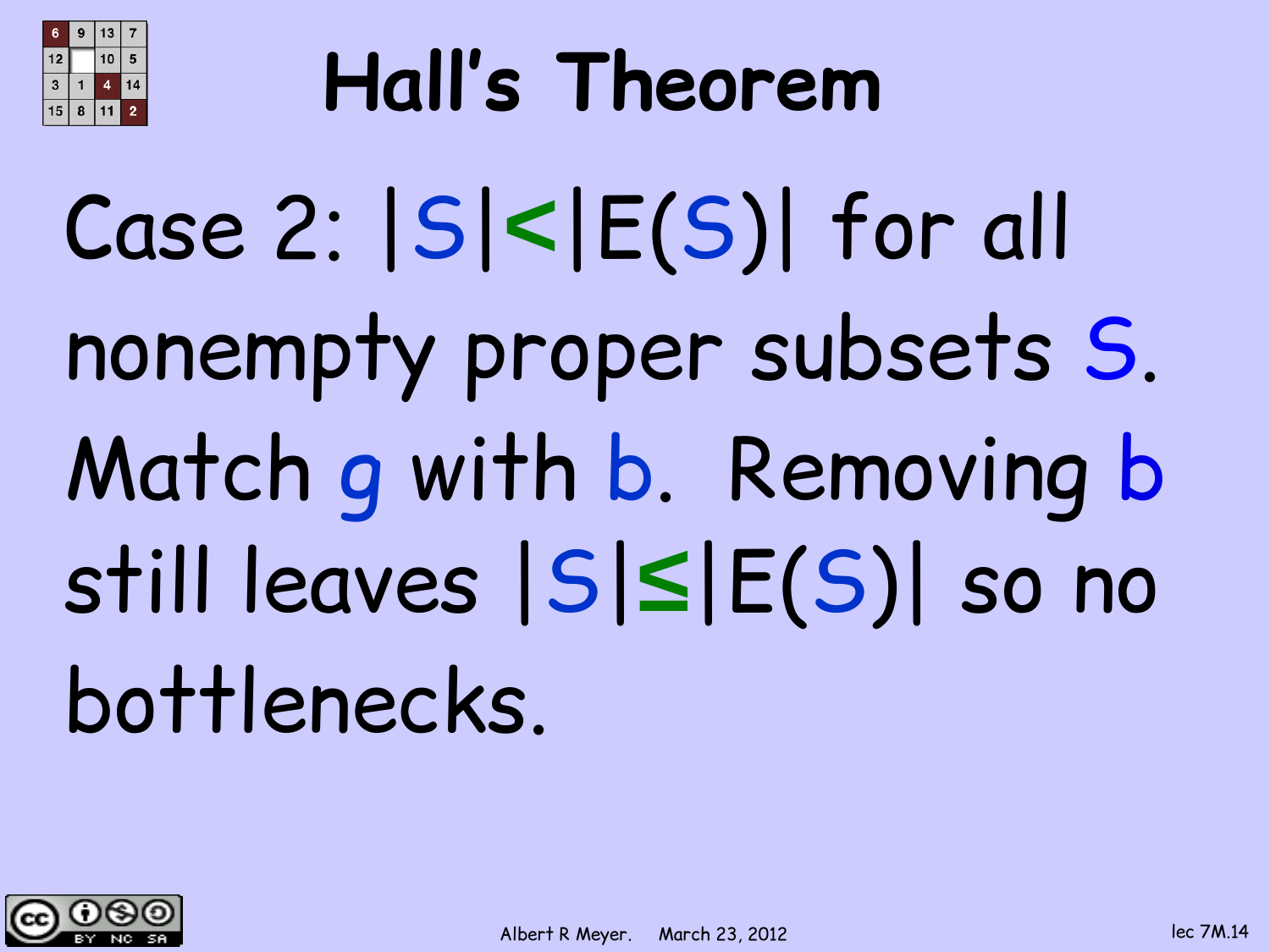

# Hall’s Theorem
Case 2: |S|<|E(S)| for all
nonempty proper subsets S.
Match g with b.  Removing b still leaves |S|≤|E(S)| so no
bottlenecks.
lec 7M.14